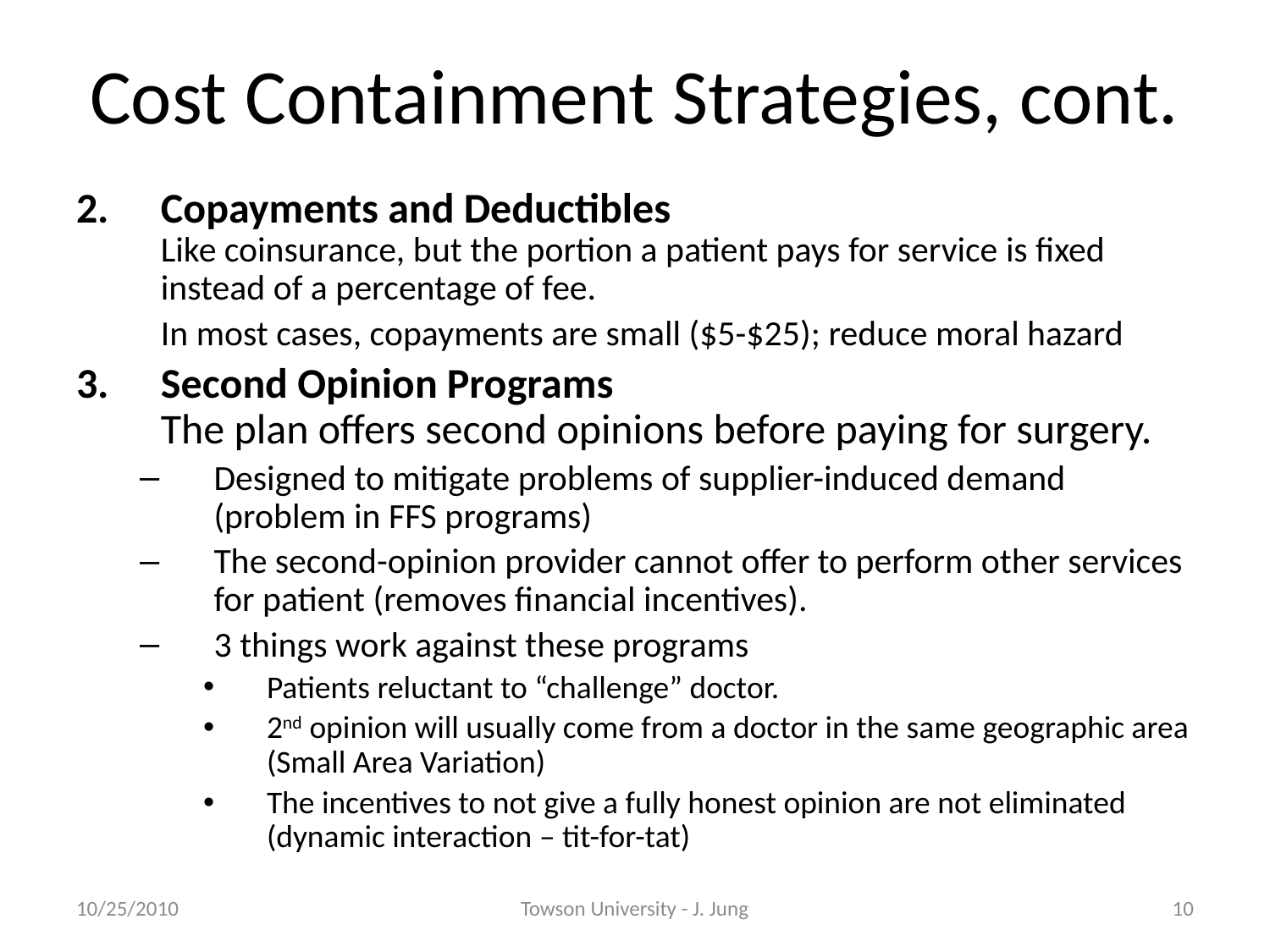

# Cost Containment Strategies, cont.
2.	Copayments and Deductibles
Like coinsurance, but the portion a patient pays for service is fixed instead of a percentage of fee.
	In most cases, copayments are small ($5-$25); reduce moral hazard
Second Opinion Programs
The plan offers second opinions before paying for surgery.
Designed to mitigate problems of supplier-induced demand (problem in FFS programs)
The second-opinion provider cannot offer to perform other services for patient (removes financial incentives).
3 things work against these programs
Patients reluctant to “challenge” doctor.
2nd opinion will usually come from a doctor in the same geographic area (Small Area Variation)
The incentives to not give a fully honest opinion are not eliminated (dynamic interaction – tit-for-tat)
10/25/2010
Towson University - J. Jung
10